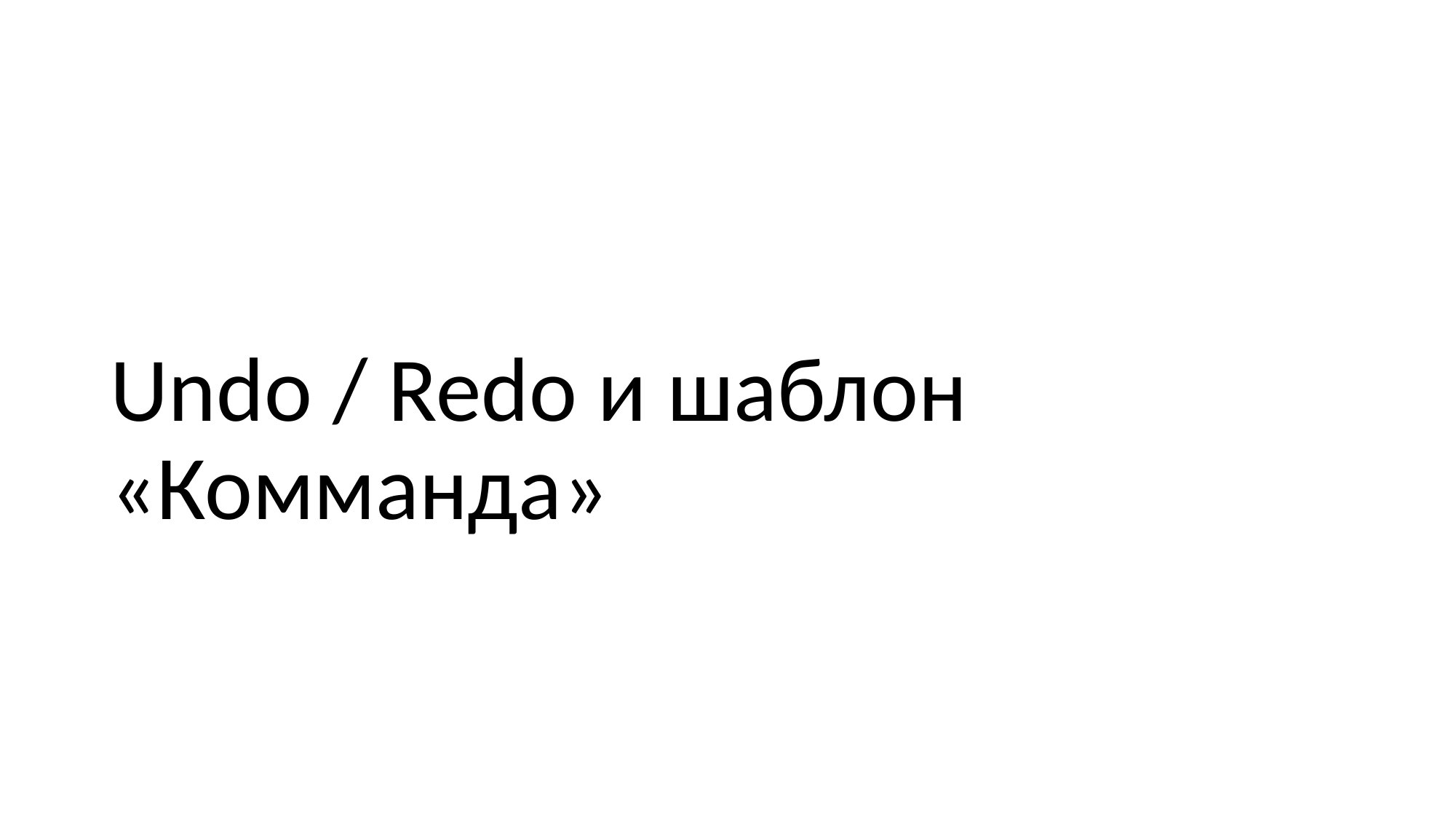

# Undo / Redo и шаблон «Комманда»